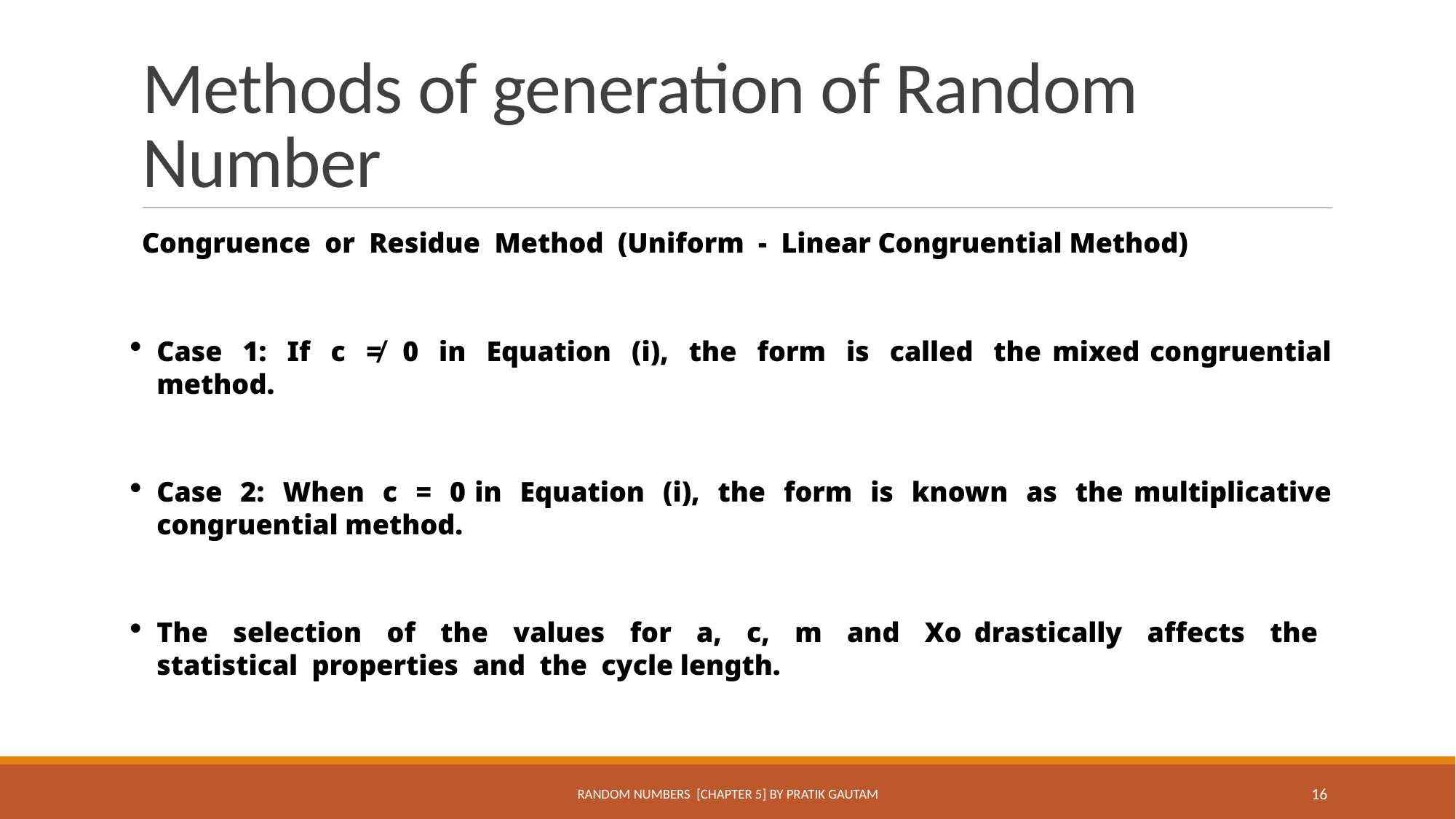

# Methods of generation of Random Number
Congruence  or  Residue  Method  (Uniform  -  Linear Congruential Method)

Case  1:  If  c  ≠  0  in  Equation  (i),  the  form  is  called  the mixed congruential method.

Case  2:  When  c  =  0 in  Equation  (i),  the  form  is  known  as  the multiplicative congruential method.

The  selection  of  the  values  for  a,  c,  m  and  Xo drastically  affects  the  statistical  properties  and  the  cycle length.

Random Numbers  [Chapter 5] By Pratik Gautam
16